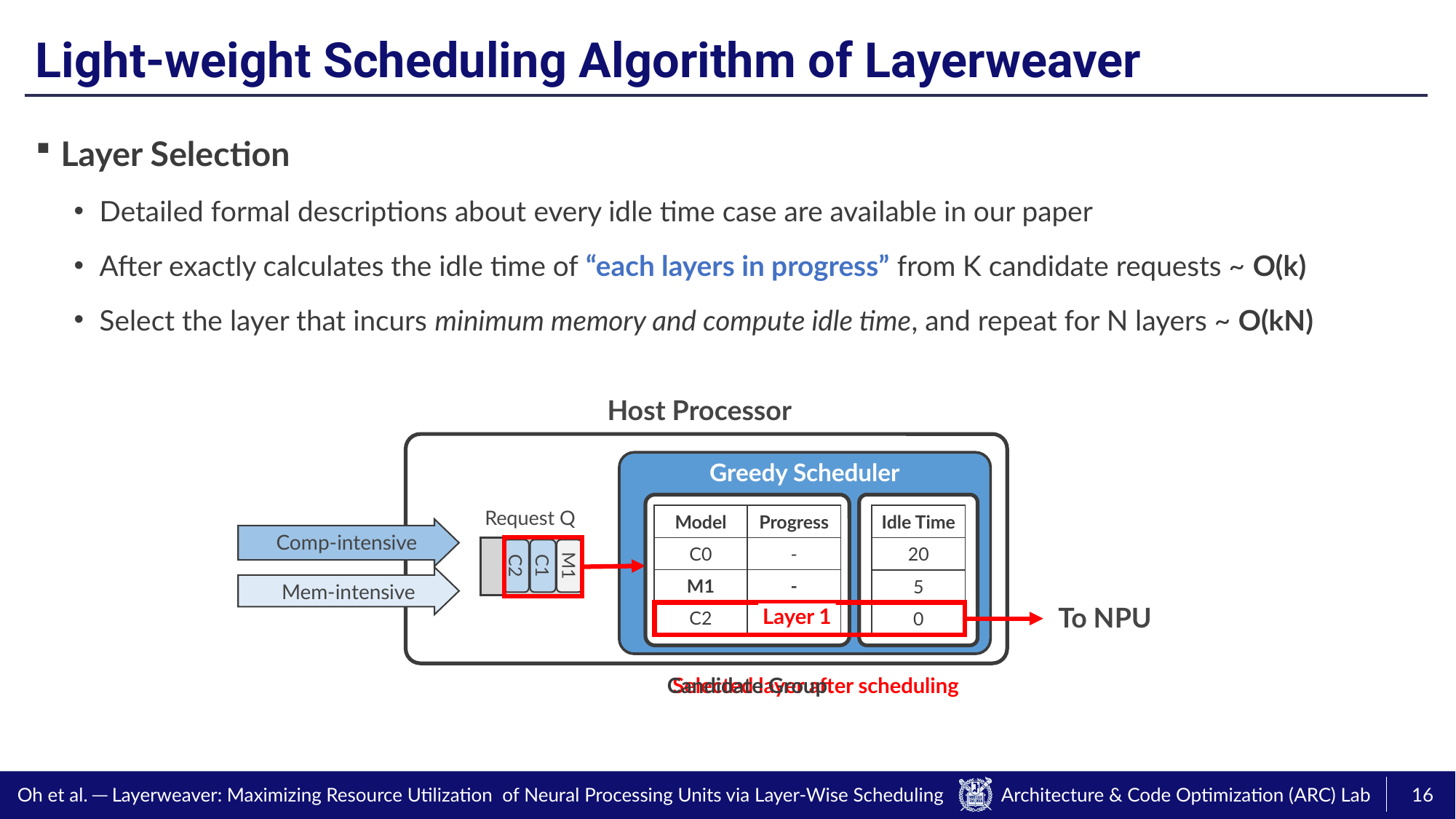

# Light-weight Scheduling Algorithm of Layerweaver
Layer Selection
Detailed formal descriptions about every idle time case are available in our paper
After exactly calculates the idle time of “each layers in progress” from K candidate requests ~ O(k)
Select the layer that incurs minimum memory and compute idle time, and repeat for N layers ~ O(kN)
Host Processor

Greedy Scheduler

Request Q

Comp-intensive
Mem-intensive

C2
C1
M1

| Model | Progress |
| --- | --- |
| C0 | - |
| Idle Time |
| --- |
| 20 |
| 5 |
| 0 |
| M1 | - |
| --- | --- |
| C2 | - |
To NPU

Layer 1
Candidate Group
Selected layer after scheduling
16